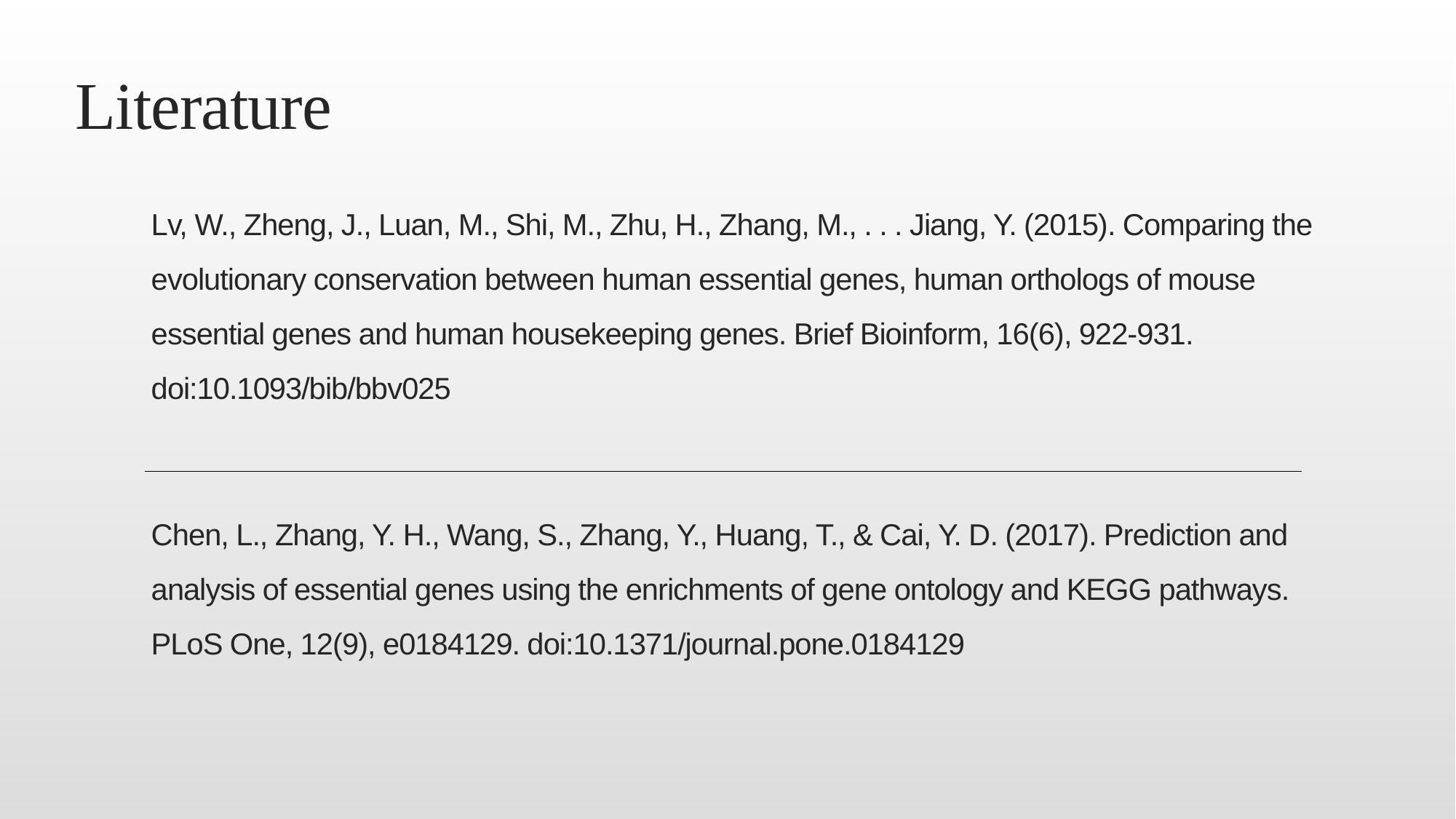

Literature
Lv, W., Zheng, J., Luan, M., Shi, M., Zhu, H., Zhang, M., . . . Jiang, Y. (2015). Comparing the evolutionary conservation between human essential genes, human orthologs of mouse essential genes and human housekeeping genes. Brief Bioinform, 16(6), 922-931. doi:10.1093/bib/bbv025

Chen, L., Zhang, Y. H., Wang, S., Zhang, Y., Huang, T., & Cai, Y. D. (2017). Prediction and analysis of essential genes using the enrichments of gene ontology and KEGG pathways. PLoS One, 12(9), e0184129. doi:10.1371/journal.pone.0184129